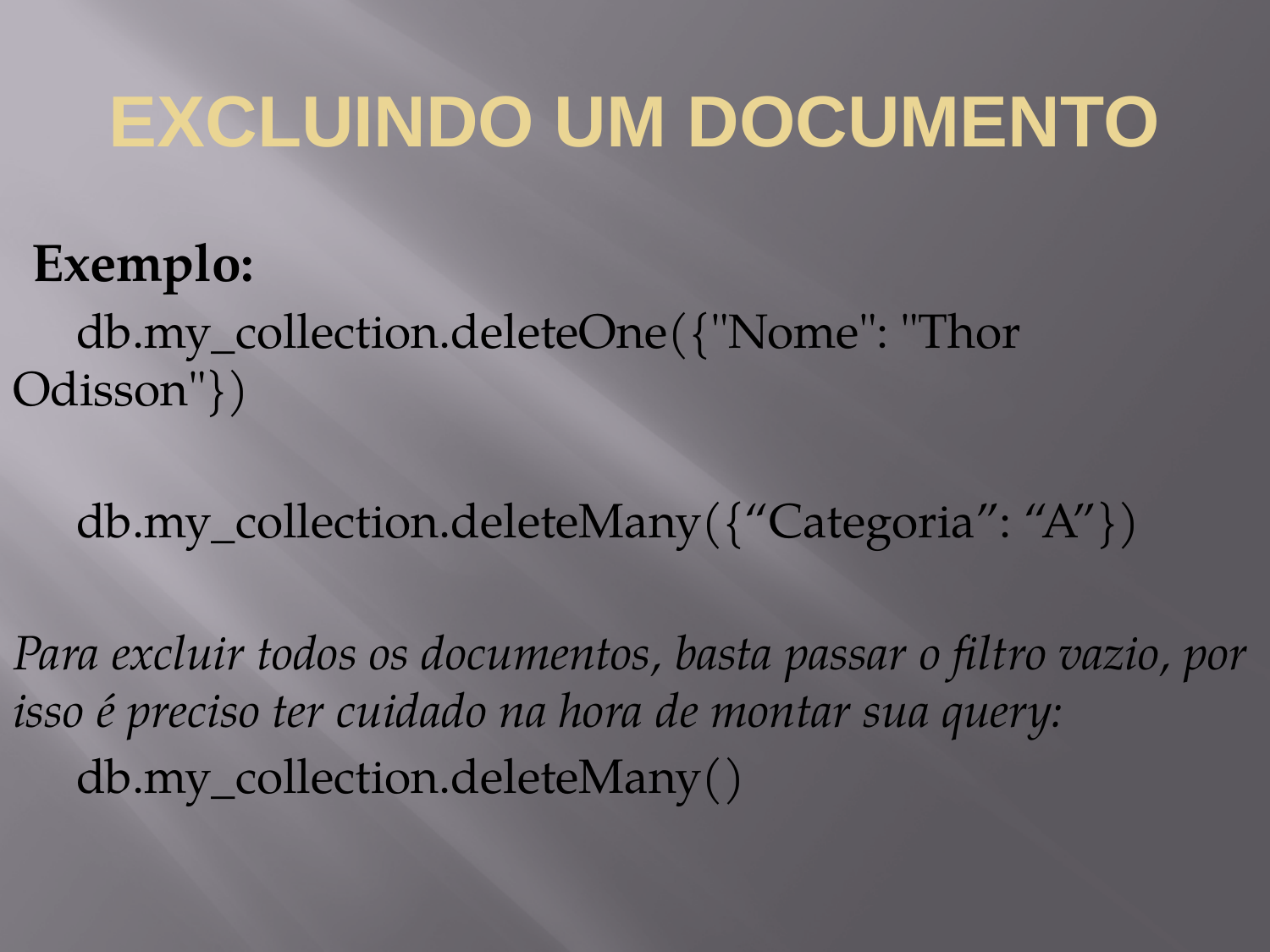

# EXCLUINDO UM DOCUMENTO
Exemplo:
db.my_collection.deleteOne({"Nome": "Thor Odisson"})

db.my_collection.deleteMany({“Categoria”: “A”})

Para excluir todos os documentos, basta passar o filtro vazio, por isso é preciso ter cuidado na hora de montar sua query:
db.my_collection.deleteMany()